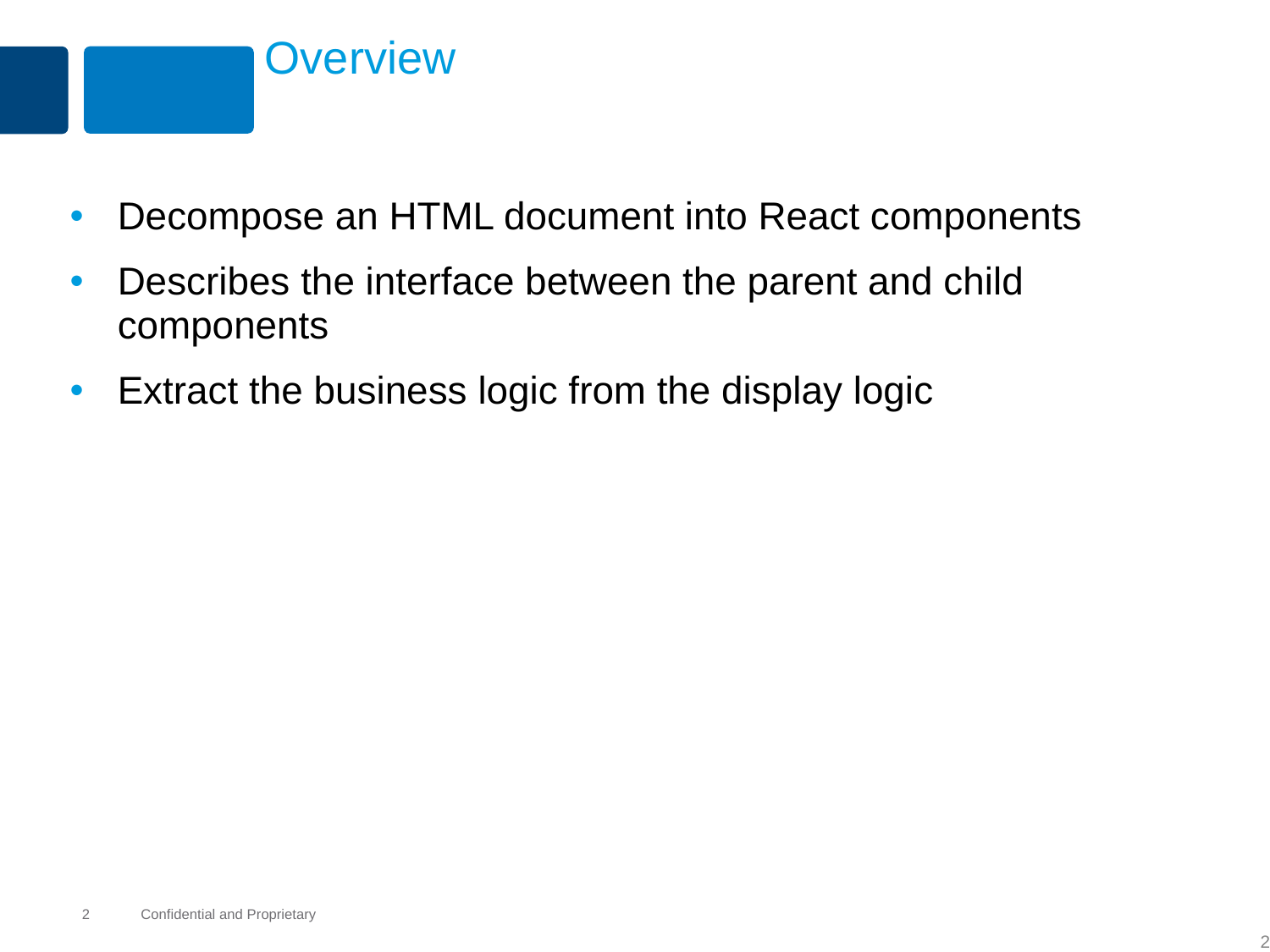

# Overview
Decompose an HTML document into React components
Describes the interface between the parent and child components
Extract the business logic from the display logic

2